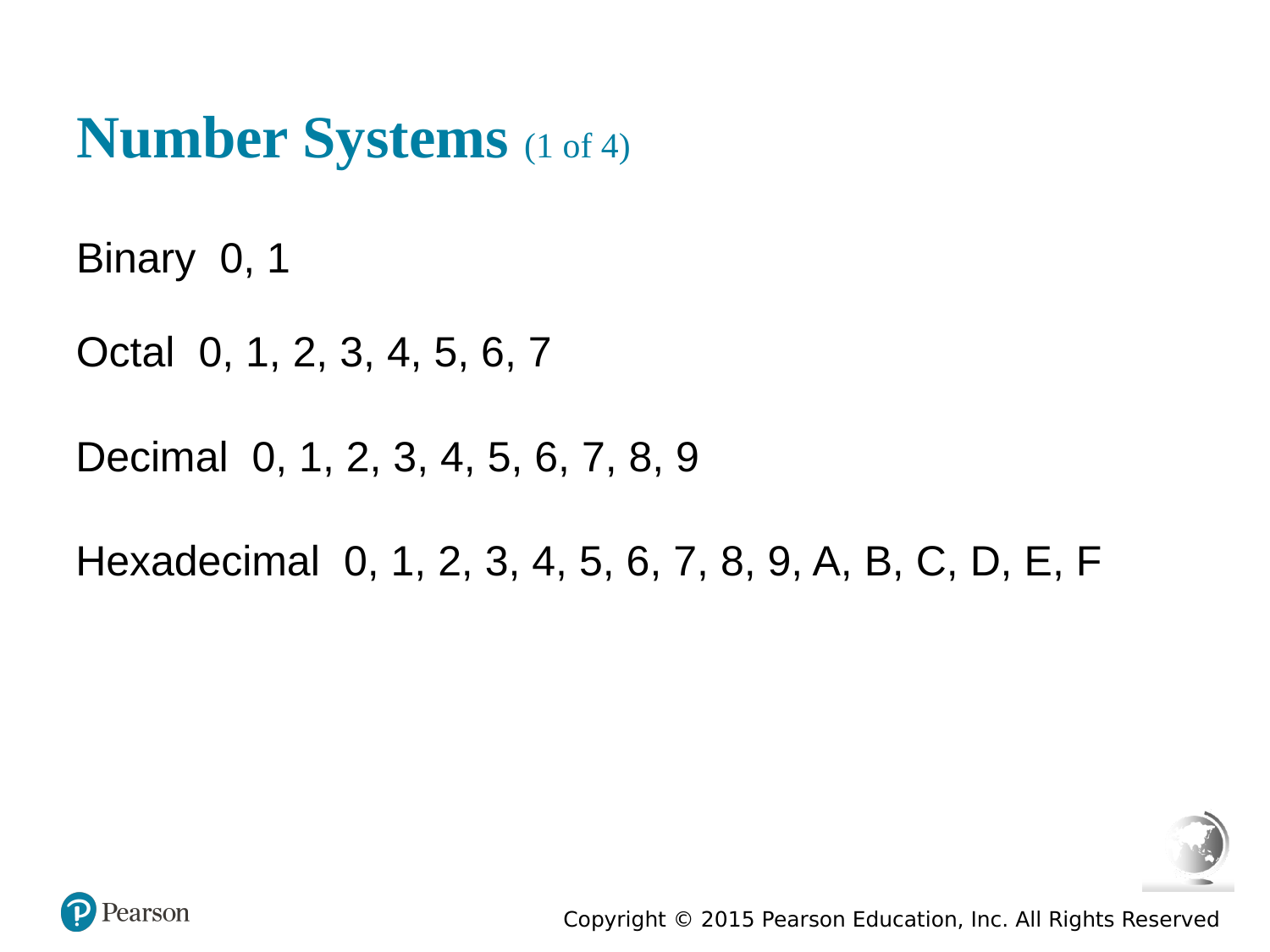

# Number Systems (1 of 4)
Binary  0, 1
Octal  0, 1, 2, 3, 4, 5, 6, 7
Decimal  0, 1, 2, 3, 4, 5, 6, 7, 8, 9
Hexadecimal  0, 1, 2, 3, 4, 5, 6, 7, 8, 9, A, B, C, D, E, F